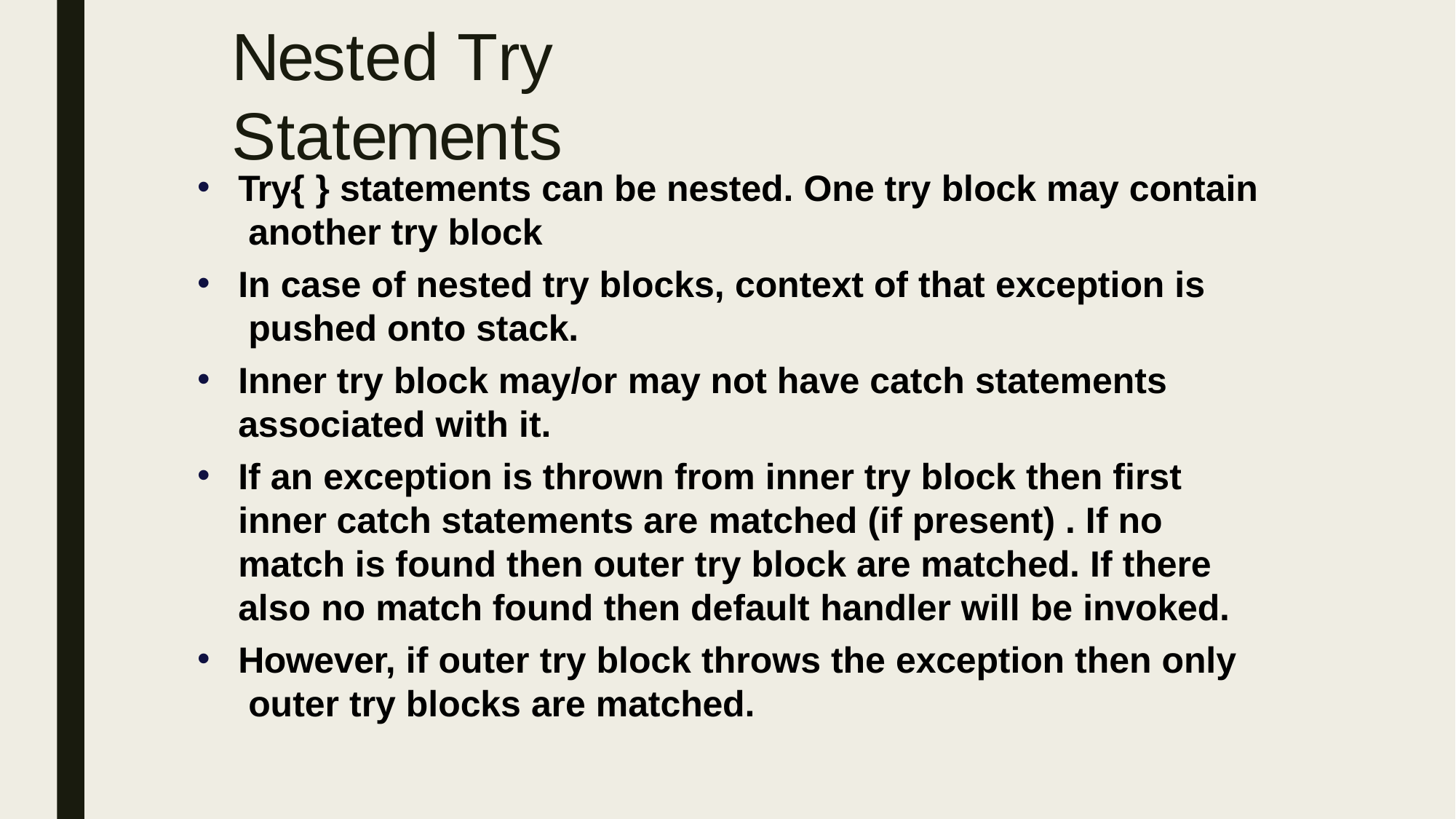

# Nested Try Statements
Try{ } statements can be nested. One try block may contain  another try block
In case of nested try blocks, context of that exception is  pushed onto stack.
Inner try block may/or may not have catch statements
associated with it.
If an exception is thrown from inner try block then first  inner catch statements are matched (if present) . If no  match is found then outer try block are matched. If there  also no match found then default handler will be invoked.
However, if outer try block throws the exception then only  outer try blocks are matched.